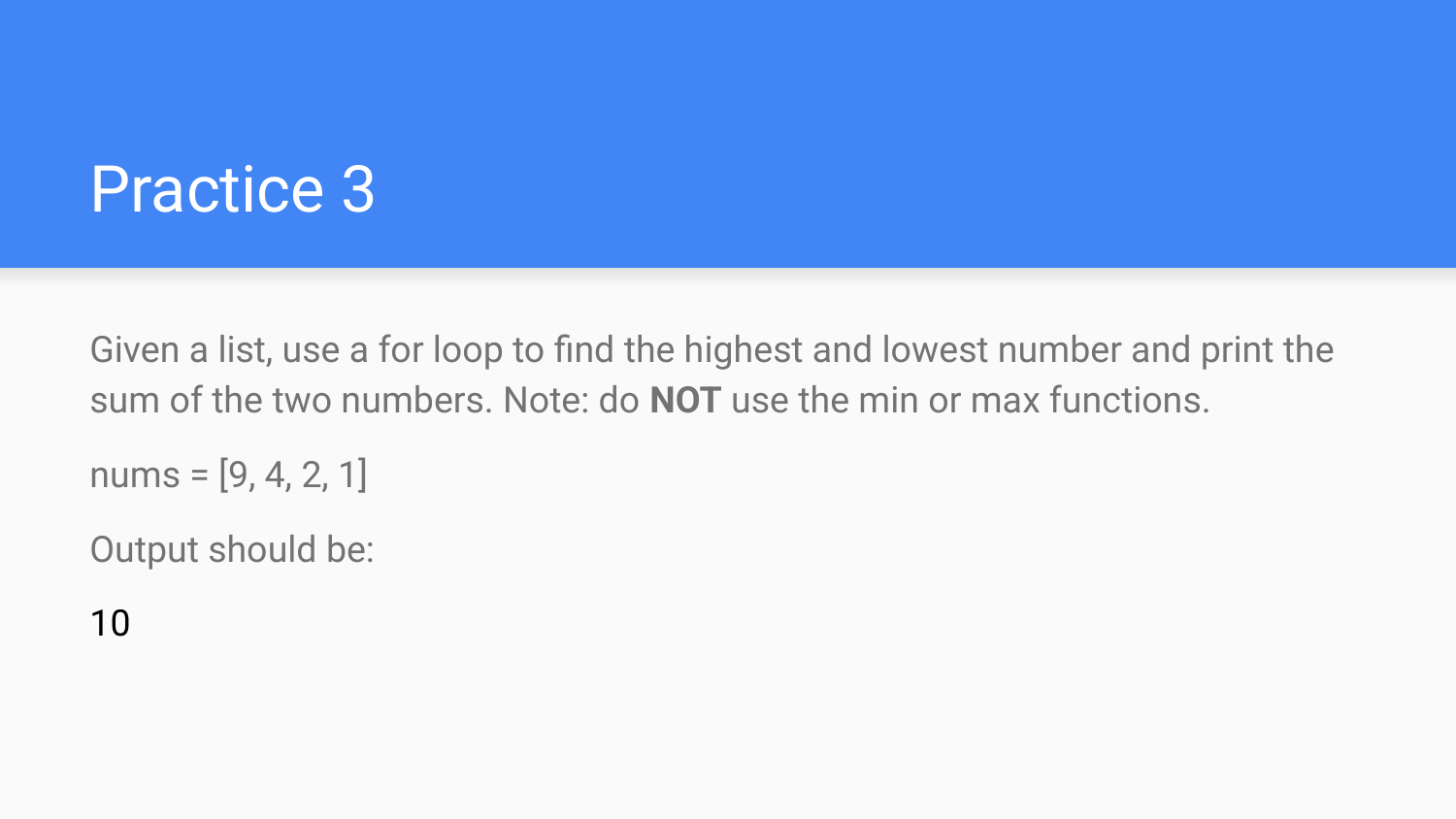

# Practice 3
Given a list, use a for loop to find the highest and lowest number and print the sum of the two numbers. Note: do NOT use the min or max functions.
nums = [9, 4, 2, 1]
Output should be:
10